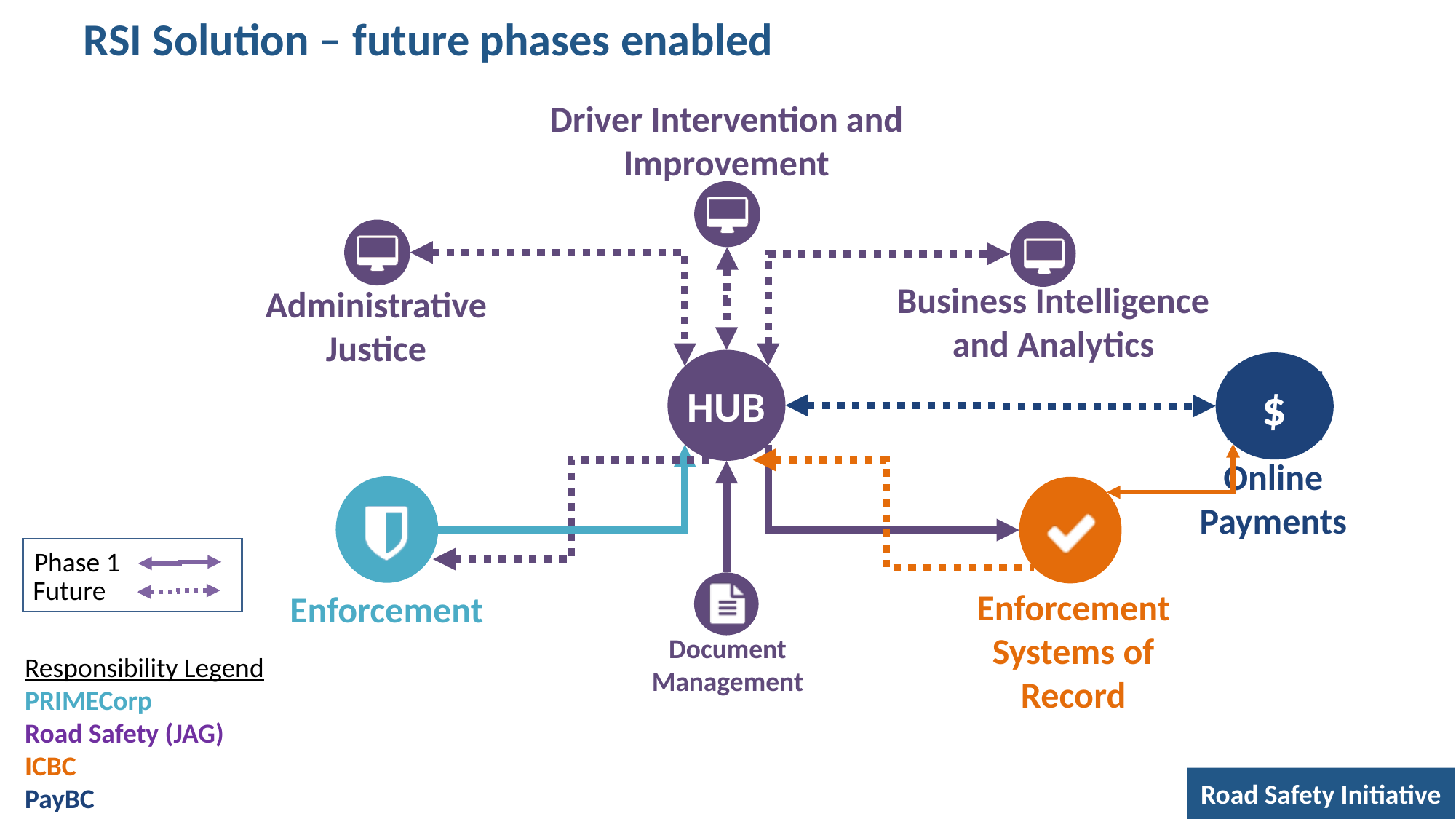

# RSI Solution – future phases enabled